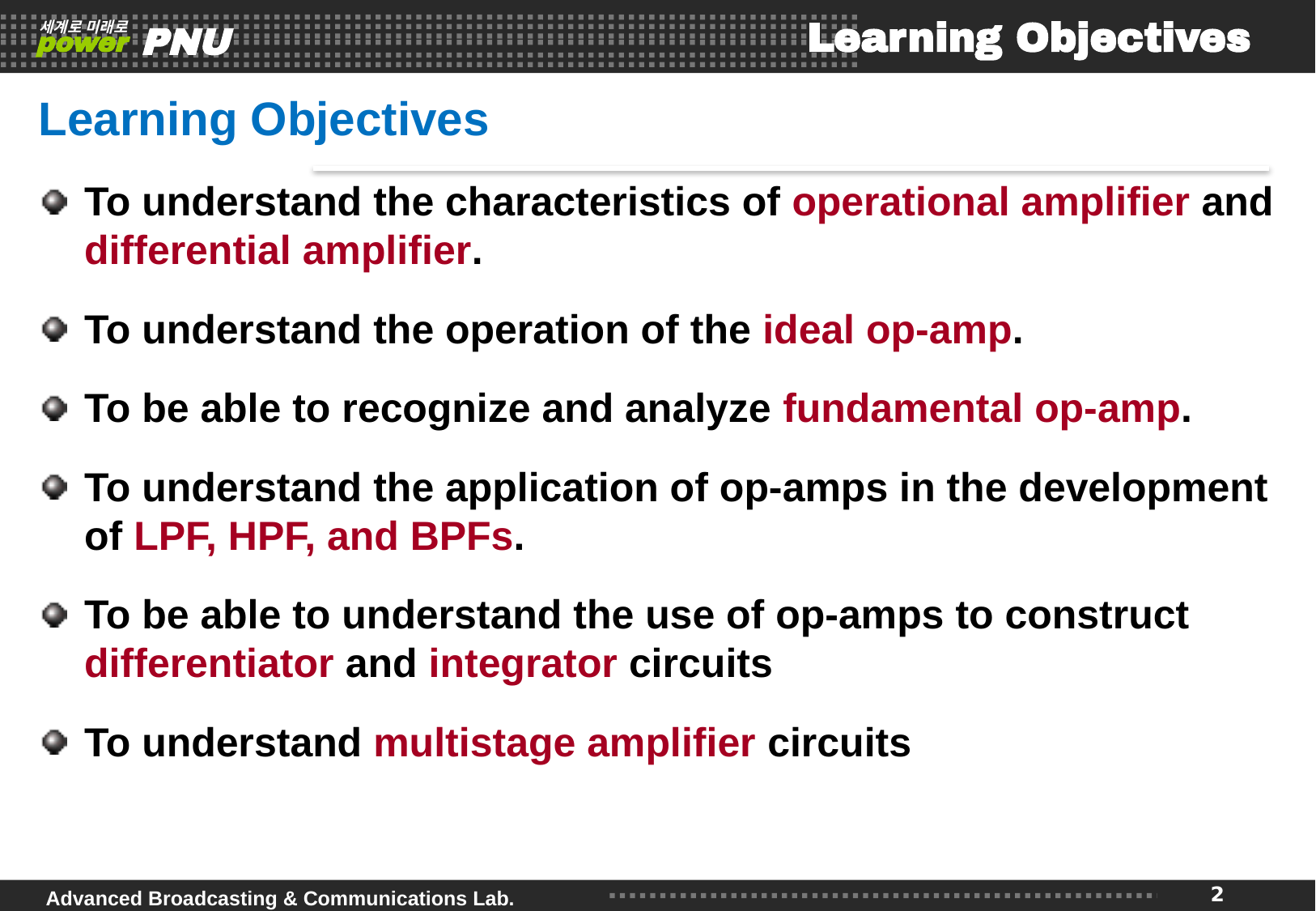

# Learning Objectives
Learning Objectives
To understand the characteristics of operational amplifier and differential amplifier.
To understand the operation of the ideal op-amp.
To be able to recognize and analyze fundamental op-amp.
To understand the application of op-amps in the development of LPF, HPF, and BPFs.
To be able to understand the use of op-amps to construct differentiator and integrator circuits
To understand multistage amplifier circuits